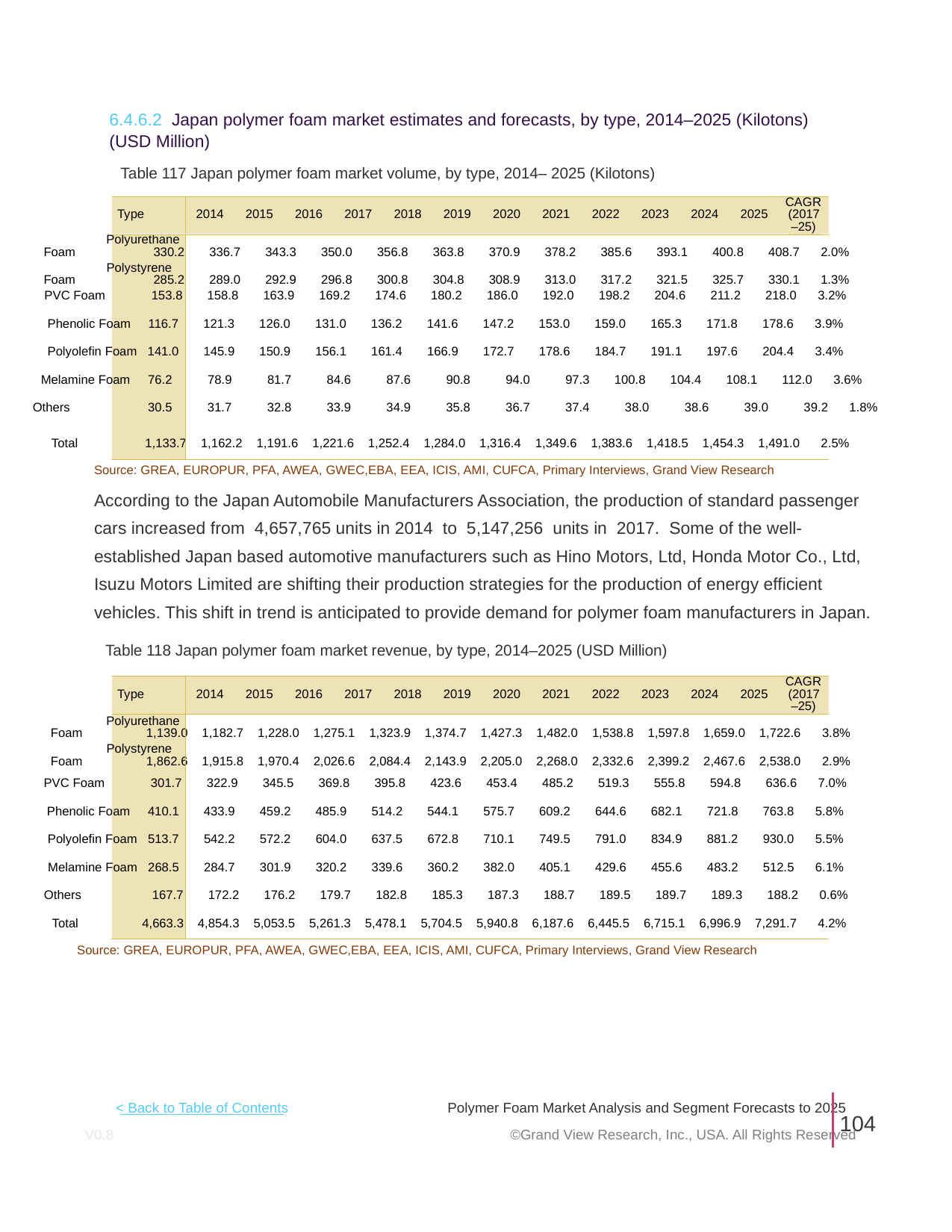

6.4.6.2  Japan polymer foam market estimates and forecasts, by type, 2014–2025 (Kilotons)
(USD Million)
Table 117 Japan polymer foam market volume, by type, 2014– 2025 (Kilotons)
CAGR

Type
2014
2015
2016
2017
2018
2019
2020
2021
2022
2023
2024
2025
(2017

–25)

Polyurethane

Foam                      330.2       336.7       343.3       350.0       356.8       363.8       370.9       378.2       385.6       393.1       400.8       408.7      2.0%

Polystyrene

Foam                      285.2       289.0       292.9       296.8       300.8       304.8       308.9       313.0       317.2       321.5       325.7       330.1      1.3%

PVC Foam             153.8       158.8       163.9       169.2       174.6       180.2       186.0       192.0       198.2       204.6       211.2       218.0      3.2%

Phenolic Foam     116.7       121.3       126.0       131.0       136.2       141.6       147.2       153.0       159.0       165.3       171.8       178.6      3.9%

Polyolefin Foam   141.0       145.9       150.9       156.1       161.4       166.9       172.7       178.6       184.7       191.1       197.6       204.4      3.4%

Melamine Foam     76.2          78.9          81.7          84.6          87.6          90.8          94.0          97.3       100.8       104.4       108.1       112.0      3.6%

Others                      30.5          31.7          32.8          33.9          34.9          35.8          36.7          37.4          38.0          38.6          39.0          39.2      1.8%

Total                   1,133.7    1,162.2    1,191.6    1,221.6    1,252.4    1,284.0    1,316.4    1,349.6    1,383.6    1,418.5    1,454.3    1,491.0      2.5%

Source: GREA, EUROPUR, PFA, AWEA, GWEC,EBA, EEA, ICIS, AMI, CUFCA, Primary Interviews, Grand View Research
According to the Japan Automobile Manufacturers Association, the production of standard passenger
cars increased from  4,657,765 units in 2014  to  5,147,256  units in  2017.  Some of the well-
established Japan based automotive manufacturers such as Hino Motors, Ltd, Honda Motor Co., Ltd,
Isuzu Motors Limited are shifting their production strategies for the production of energy efficient
vehicles. This shift in trend is anticipated to provide demand for polymer foam manufacturers in Japan.
Table 118 Japan polymer foam market revenue, by type, 2014–2025 (USD Million)
CAGR

Type
2014
2015
2016
2017
2018
2019
2020
2021
2022
2023
2024
2025
(2017

–25)

Polyurethane

Foam                  1,139.0    1,182.7    1,228.0    1,275.1    1,323.9    1,374.7    1,427.3    1,482.0    1,538.8    1,597.8    1,659.0    1,722.6      3.8%

Polystyrene

Foam                  1,862.6    1,915.8    1,970.4    2,026.6    2,084.4    2,143.9    2,205.0    2,268.0    2,332.6    2,399.2    2,467.6    2,538.0      2.9%

PVC Foam             301.7       322.9       345.5       369.8       395.8       423.6       453.4       485.2       519.3       555.8       594.8       636.6      7.0%

Phenolic Foam     410.1       433.9       459.2       485.9       514.2       544.1       575.7       609.2       644.6       682.1       721.8       763.8      5.8%

Polyolefin Foam   513.7       542.2       572.2       604.0       637.5       672.8       710.1       749.5       791.0       834.9       881.2       930.0      5.5%

Melamine Foam   268.5       284.7       301.9       320.2       339.6       360.2       382.0       405.1       429.6       455.6       483.2       512.5      6.1%

Others                    167.7       172.2       176.2       179.7       182.8       185.3       187.3       188.7       189.5       189.7       189.3       188.2      0.6%

Total                  4,663.3    4,854.3    5,053.5    5,261.3    5,478.1    5,704.5    5,940.8    6,187.6    6,445.5    6,715.1    6,996.9    7,291.7      4.2%

Source: GREA, EUROPUR, PFA, AWEA, GWEC,EBA, EEA, ICIS, AMI, CUFCA, Primary Interviews, Grand View Research

< Back to Table of Contents
Polymer Foam Market Analysis and Segment Forecasts to 2025
104

V0.8                                                                                                     ©Grand View Research, Inc., USA. All Rights Reserved